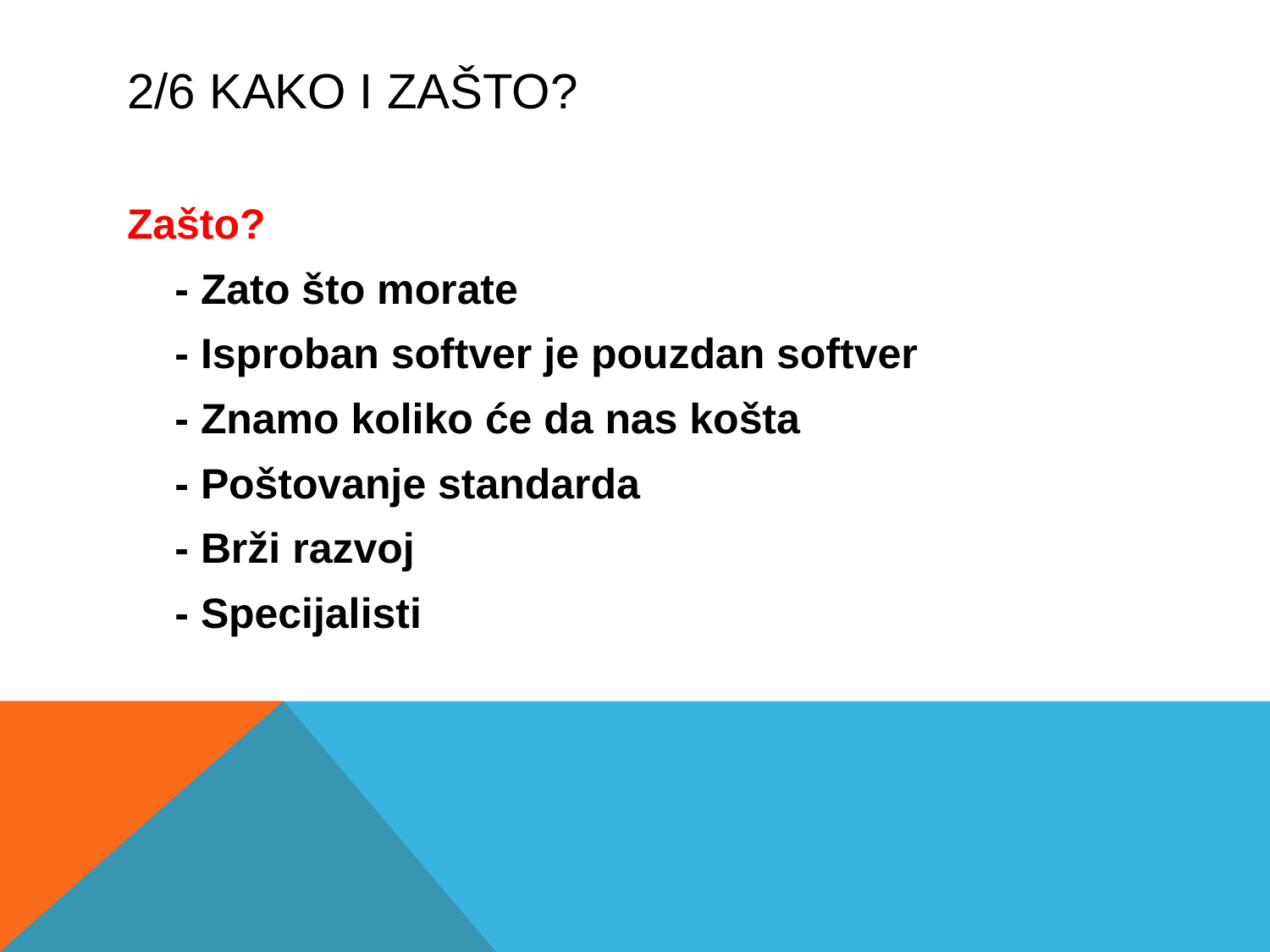

# 2/6 KAKo i zašto?
Zašto?
	- Zato što morate
	- Isproban softver je pouzdan softver
	- Znamo koliko će da nas košta
 	- Poštovanje standarda
	- Brži razvoj
	- Specijalisti